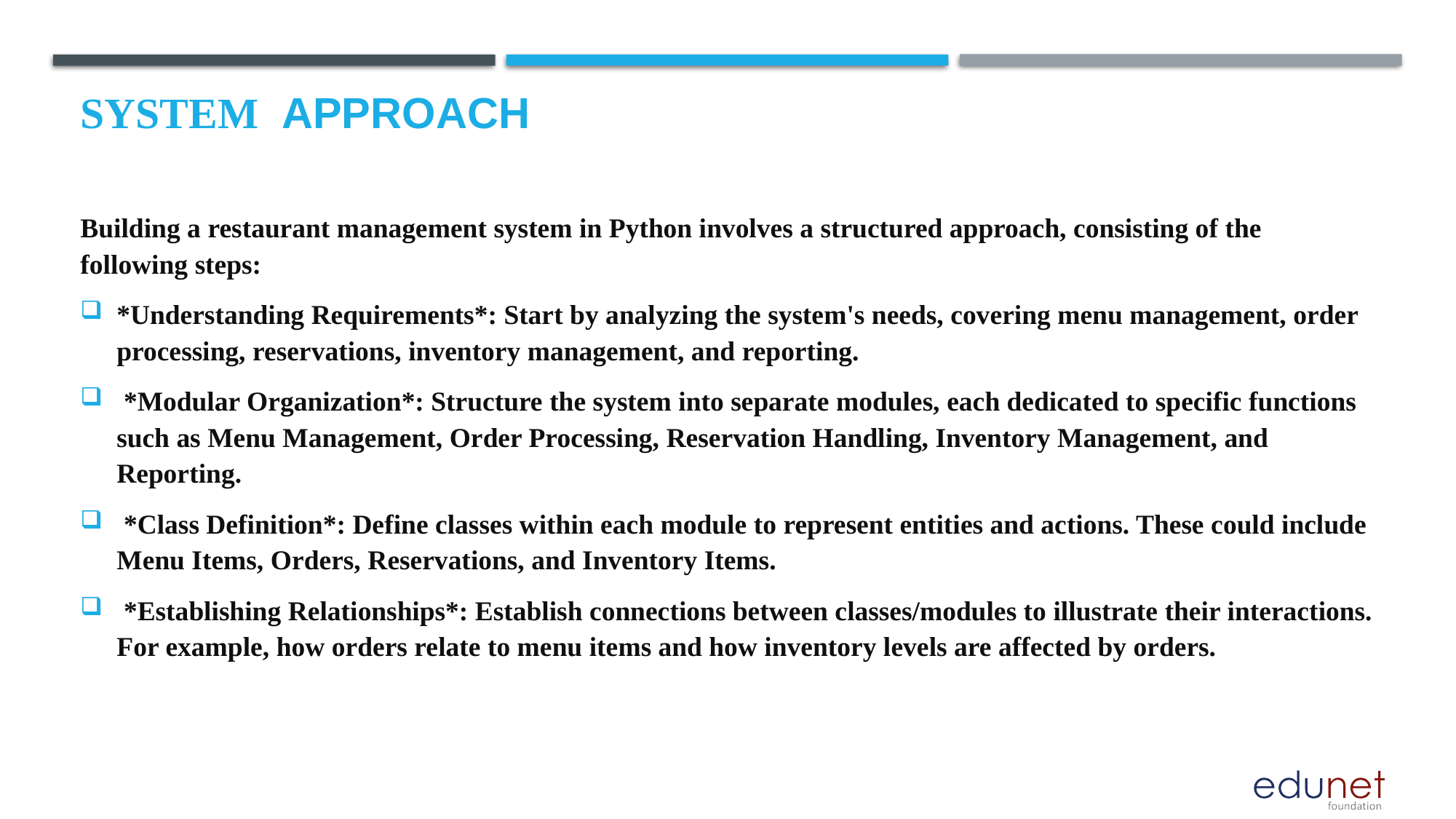

# System  Approach
Building a restaurant management system in Python involves a structured approach, consisting of the following steps:
*Understanding Requirements*: Start by analyzing the system's needs, covering menu management, order processing, reservations, inventory management, and reporting.
 *Modular Organization*: Structure the system into separate modules, each dedicated to specific functions such as Menu Management, Order Processing, Reservation Handling, Inventory Management, and Reporting.
 *Class Definition*: Define classes within each module to represent entities and actions. These could include Menu Items, Orders, Reservations, and Inventory Items.
 *Establishing Relationships*: Establish connections between classes/modules to illustrate their interactions. For example, how orders relate to menu items and how inventory levels are affected by orders.